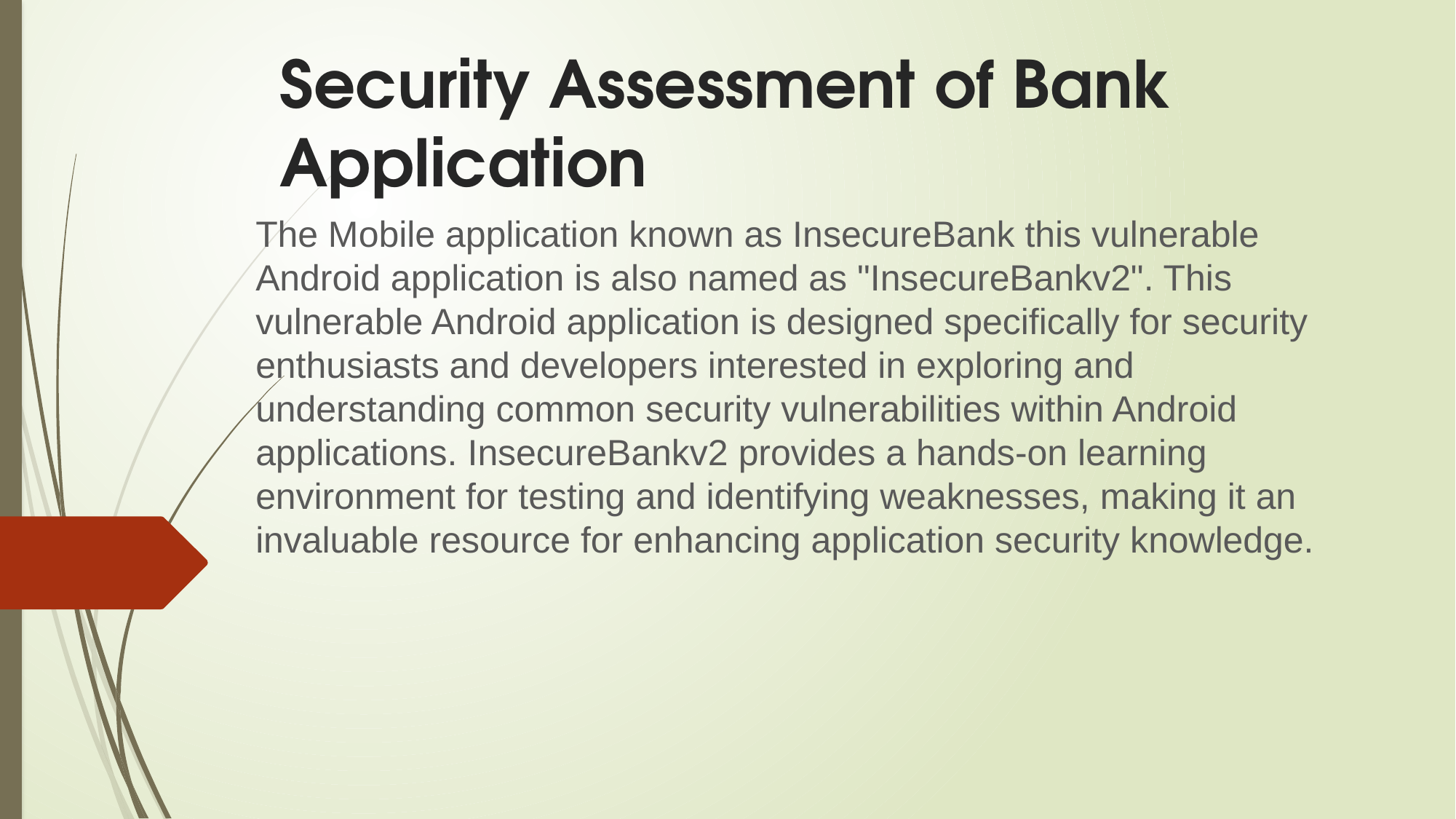

# Security Assessment of Bank Application
The Mobile application known as InsecureBank this vulnerable Android application is also named as "InsecureBankv2". This vulnerable Android application is designed specifically for security enthusiasts and developers interested in exploring and understanding common security vulnerabilities within Android applications. InsecureBankv2 provides a hands-on learning environment for testing and identifying weaknesses, making it an invaluable resource for enhancing application security knowledge.